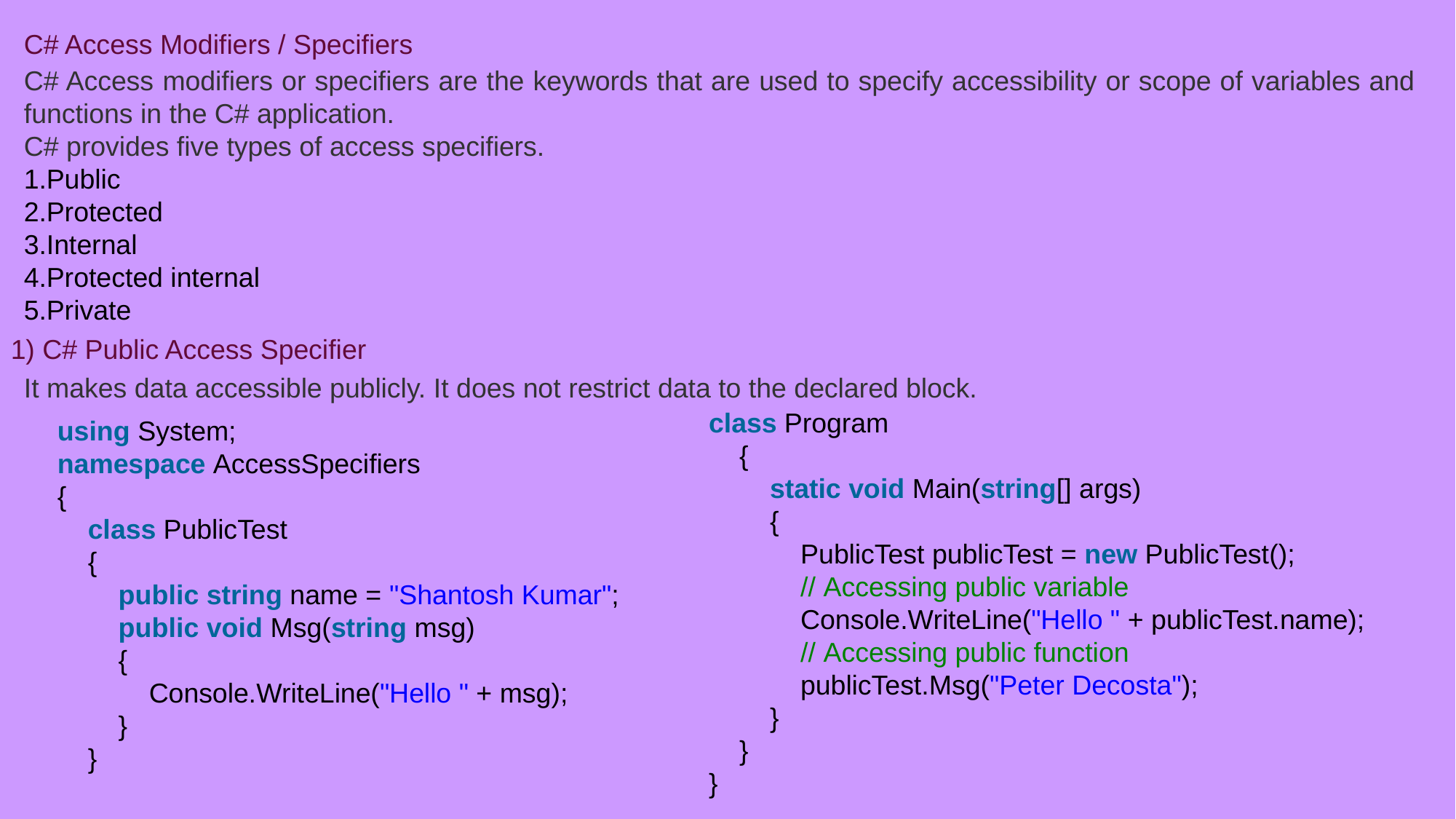

C# Access Modifiers / Specifiers

C# Access modifiers or specifiers are the keywords that are used to specify accessibility or scope of variables and functions in the C# application.
C# provides five types of access specifiers.
Public
Protected
Internal
Protected internal
Private

1) C# Public Access Specifier

It makes data accessible publicly. It does not restrict data to the declared block.

class Program
    {
        static void Main(string[] args)
        {
            PublicTest publicTest = new PublicTest();
            // Accessing public variable
            Console.WriteLine("Hello " + publicTest.name);
            // Accessing public function
            publicTest.Msg("Peter Decosta");
        }
    }
}
using System;
namespace AccessSpecifiers
{
    class PublicTest
    {
        public string name = "Shantosh Kumar";
        public void Msg(string msg)
        {
            Console.WriteLine("Hello " + msg);
        }
    }